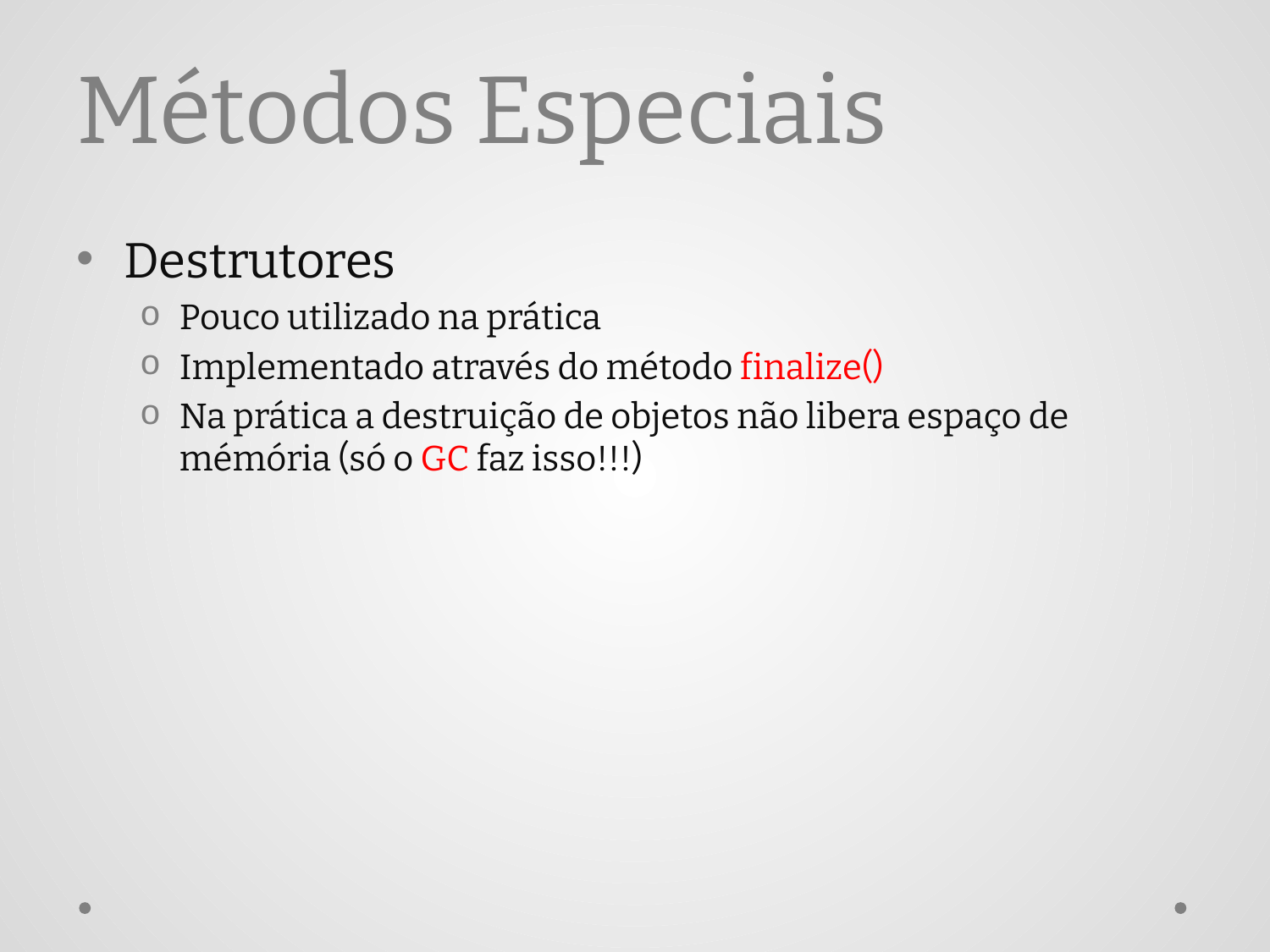

# Métodos Especiais
Destrutores
Pouco utilizado na prática
Implementado através do método finalize()
Na prática a destruição de objetos não libera espaço de mémória (só o GC faz isso!!!)